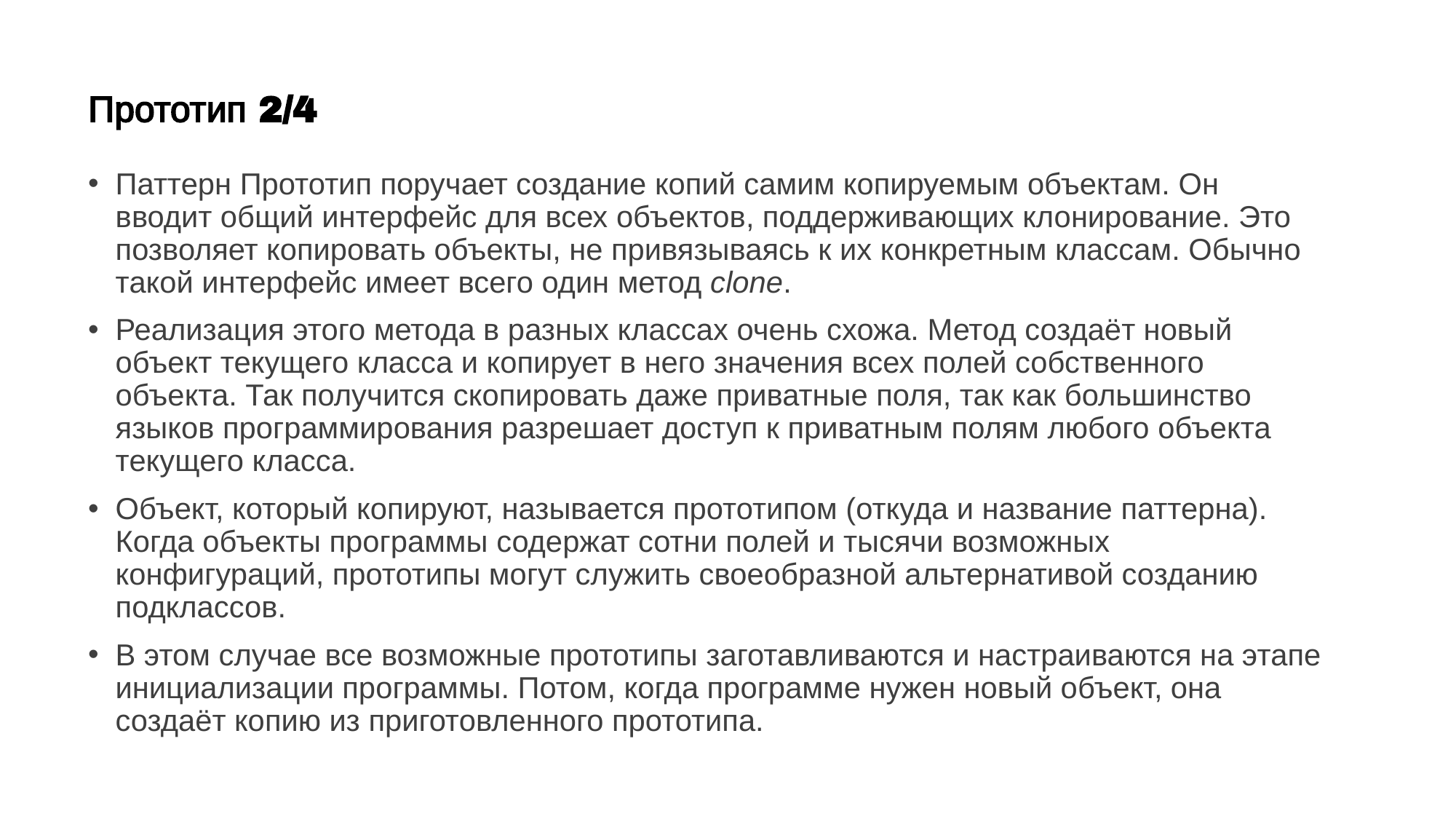

# Прототип 2/4
Паттерн Прототип поручает создание копий самим копируемым объектам. Он вводит общий интерфейс для всех объектов, поддерживающих клонирование. Это позволяет копировать объекты, не привязываясь к их конкретным классам. Обычно такой интерфейс имеет всего один метод clone.
Реализация этого метода в разных классах очень схожа. Метод создаёт новый объект текущего класса и копирует в него значения всех полей собственного объекта. Так получится скопировать даже приватные поля, так как большинство языков программирования разрешает доступ к приватным полям любого объекта текущего класса.
Объект, который копируют, называется прототипом (откуда и название паттерна). Когда объекты программы содержат сотни полей и тысячи возможных конфигураций, прототипы могут служить своеобразной альтернативой созданию подклассов.
В этом случае все возможные прототипы заготавливаются и настраиваются на этапе инициализации программы. Потом, когда программе нужен новый объект, она создаёт копию из приготовленного прототипа.